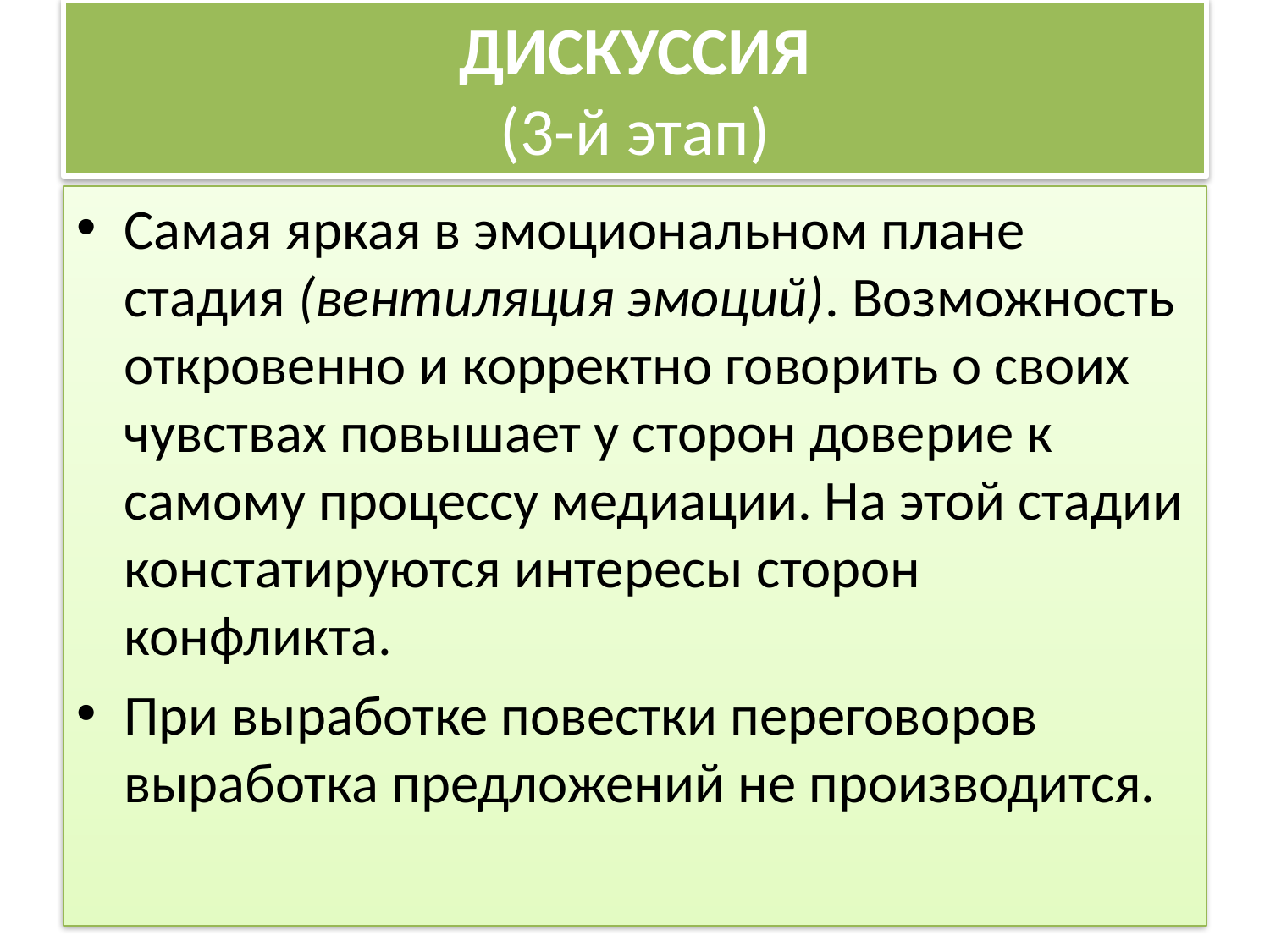

# ДИСКУССИЯ (3-й этап)
Самая яркая в эмоциональном плане стадия (вентиляция эмоций). Возможность откровенно и корректно говорить о своих чувствах повышает у сторон доверие к самому процессу медиации. На этой стадии констатируются интересы сторон конфликта.
При выработке повестки переговоров выработка предложений не производится.